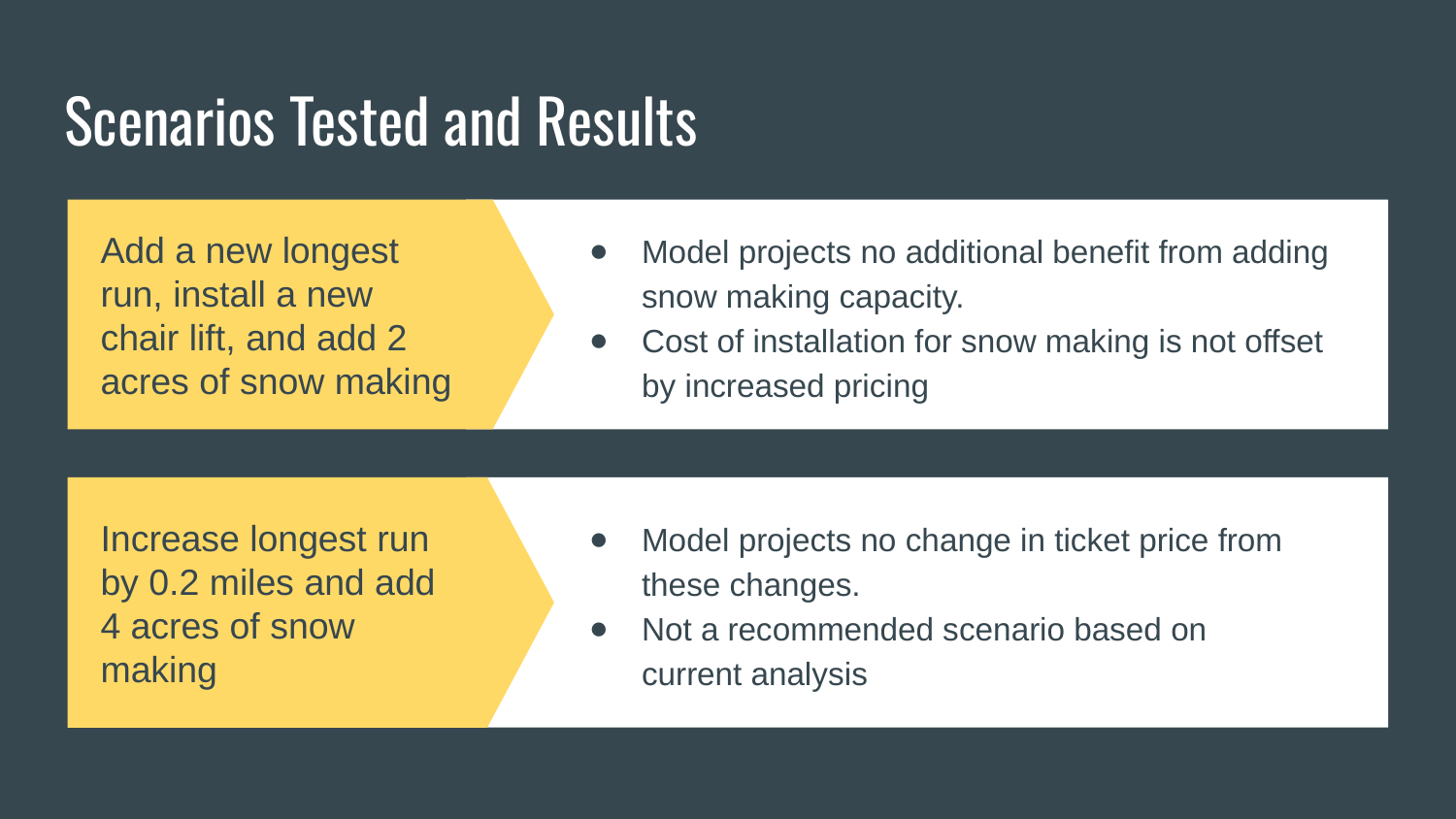

# Scenarios Tested and Results

Add a new longest run, install a new chair lift, and add 2 acres of snow making
Model projects no additional benefit from adding snow making capacity.
Cost of installation for snow making is not offset by increased pricing

Increase longest run
by 0.2 miles and add
4 acres of snow making
Model projects no change in ticket price from
these changes.
Not a recommended scenario based on
current analysis